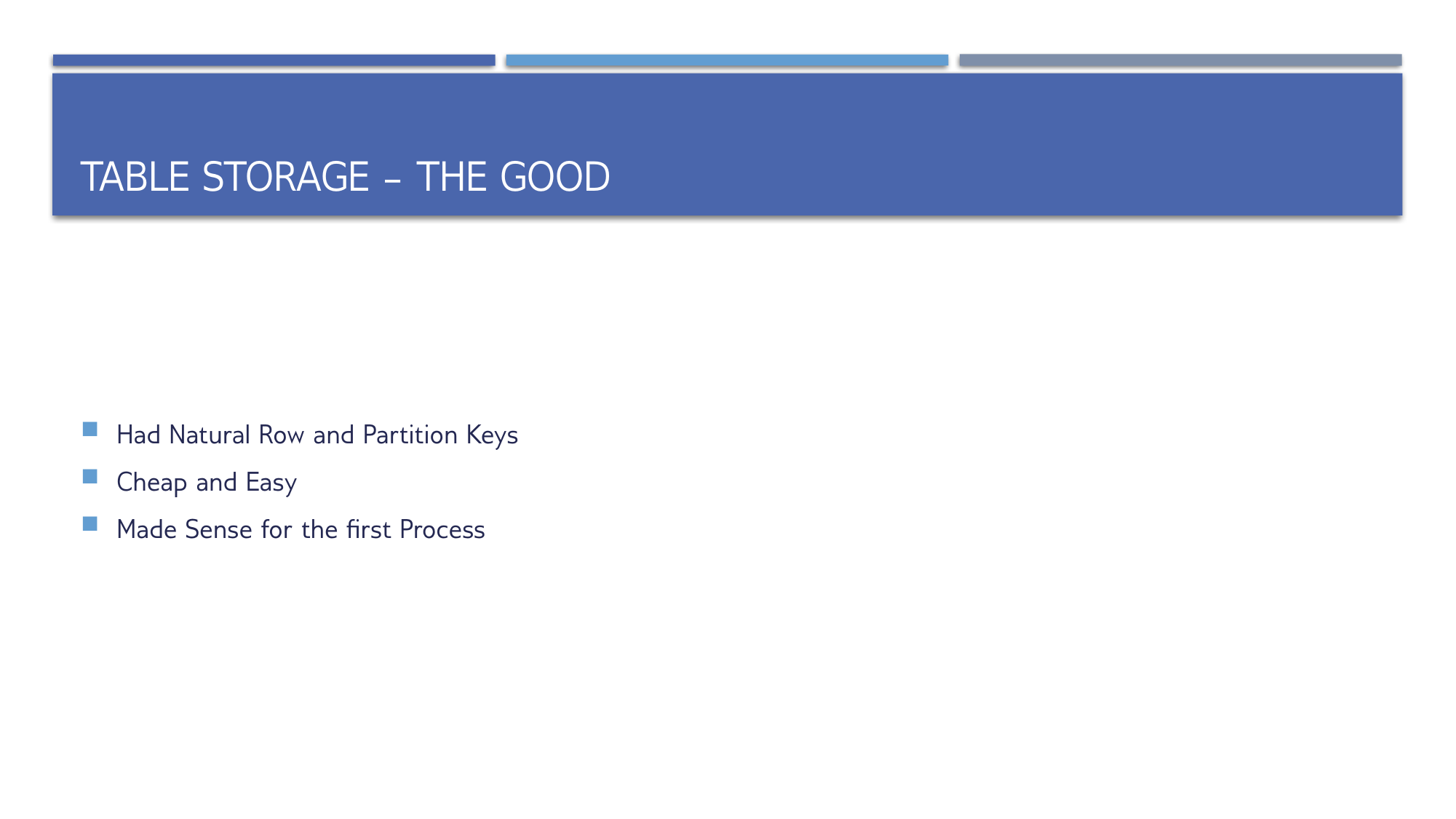

# Table Storage – The Good
Had Natural Row and Partition Keys
Cheap and Easy
Made Sense for the first Process